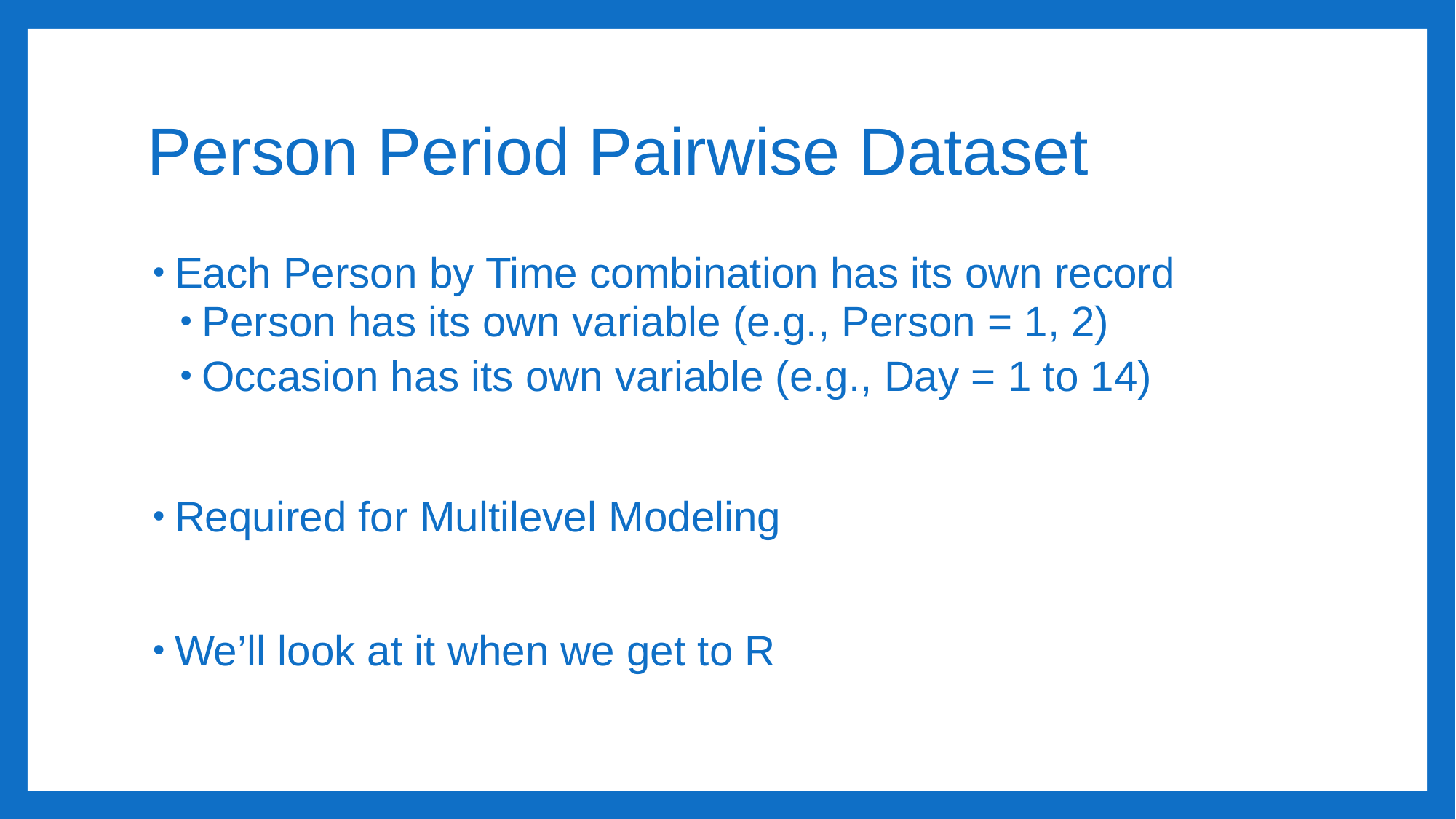

# Person Period Pairwise Dataset
Each Person by Time combination has its own record
Person has its own variable (e.g., Person = 1, 2)
Occasion has its own variable (e.g., Day = 1 to 14)

Required for Multilevel Modeling

We’ll look at it when we get to R